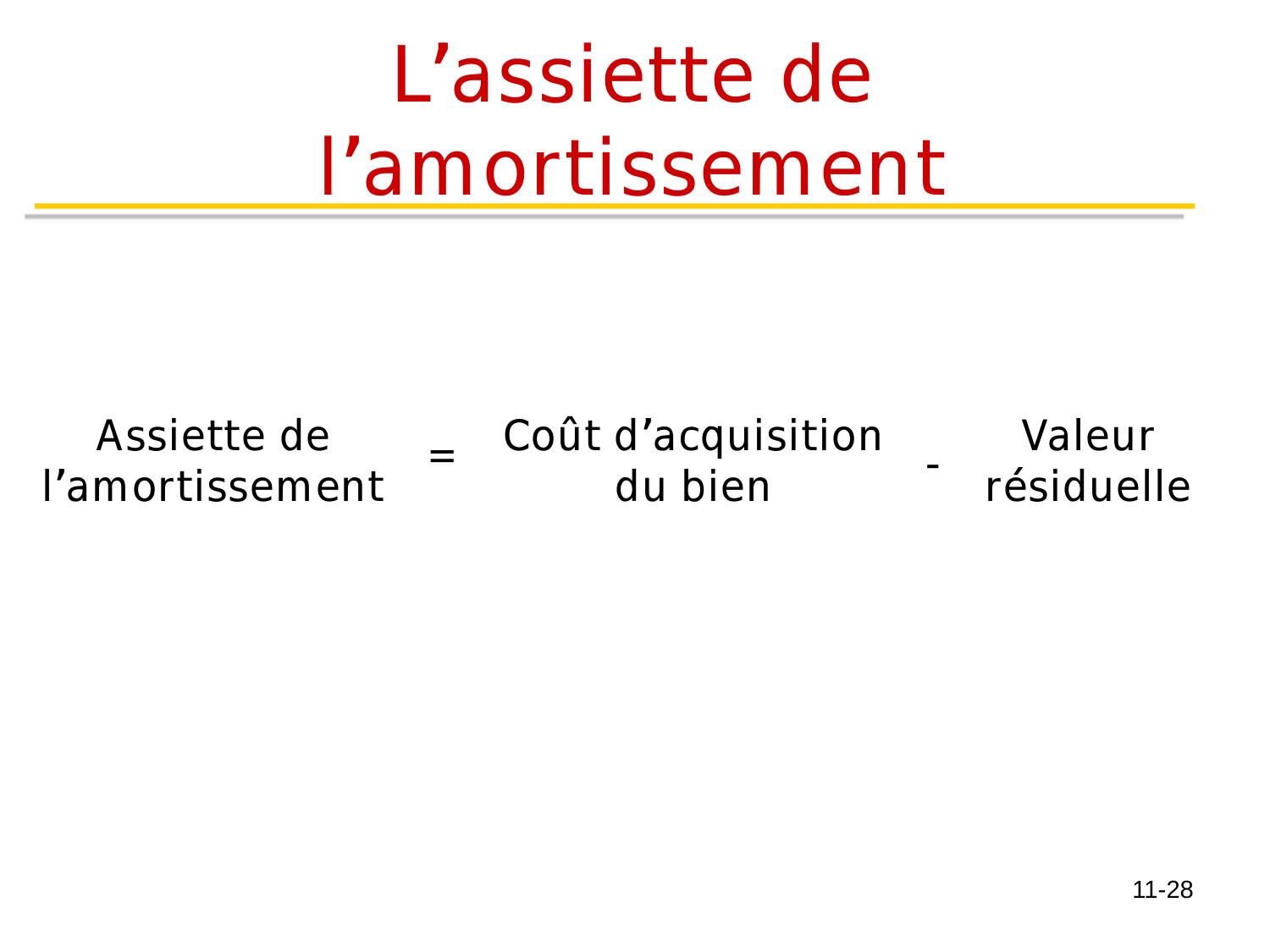

# L’assiette de l’amortissement

Assiette de l’amortissement
Coût d’acquisition du bien
Valeur résiduelle
=
-
11-28